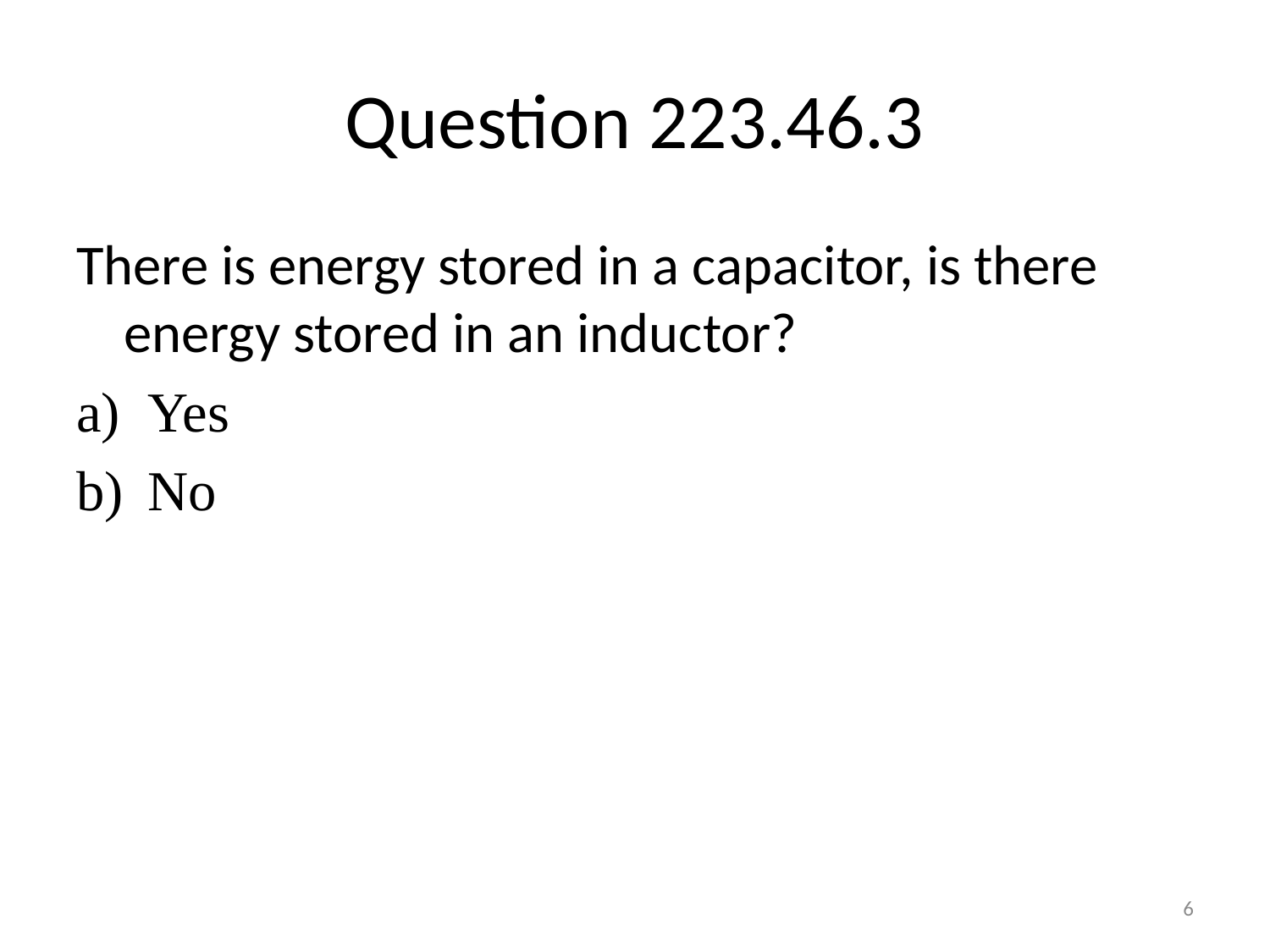

# Question 223.46.3
There is energy stored in a capacitor, is there energy stored in an inductor?
Yes
No

6